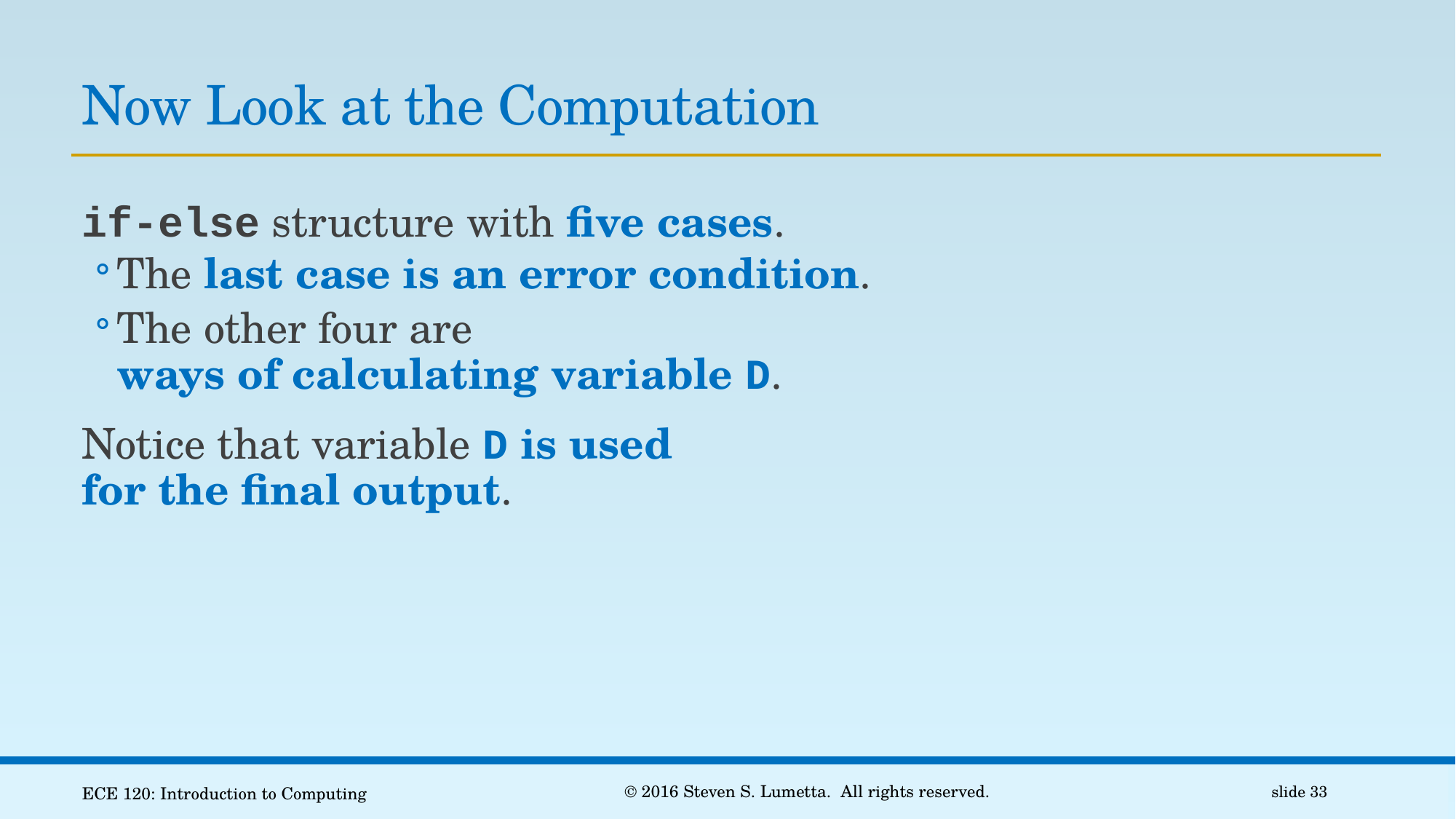

# Now Look at the Computation
if-else structure with five cases.
The last case is an error condition.
The other four are
ways of calculating variable D.
Notice that variable D is used
for the final output.
ECE 120: Introduction to Computing
© 2016 Steven S. Lumetta.  All rights reserved.
slide 33